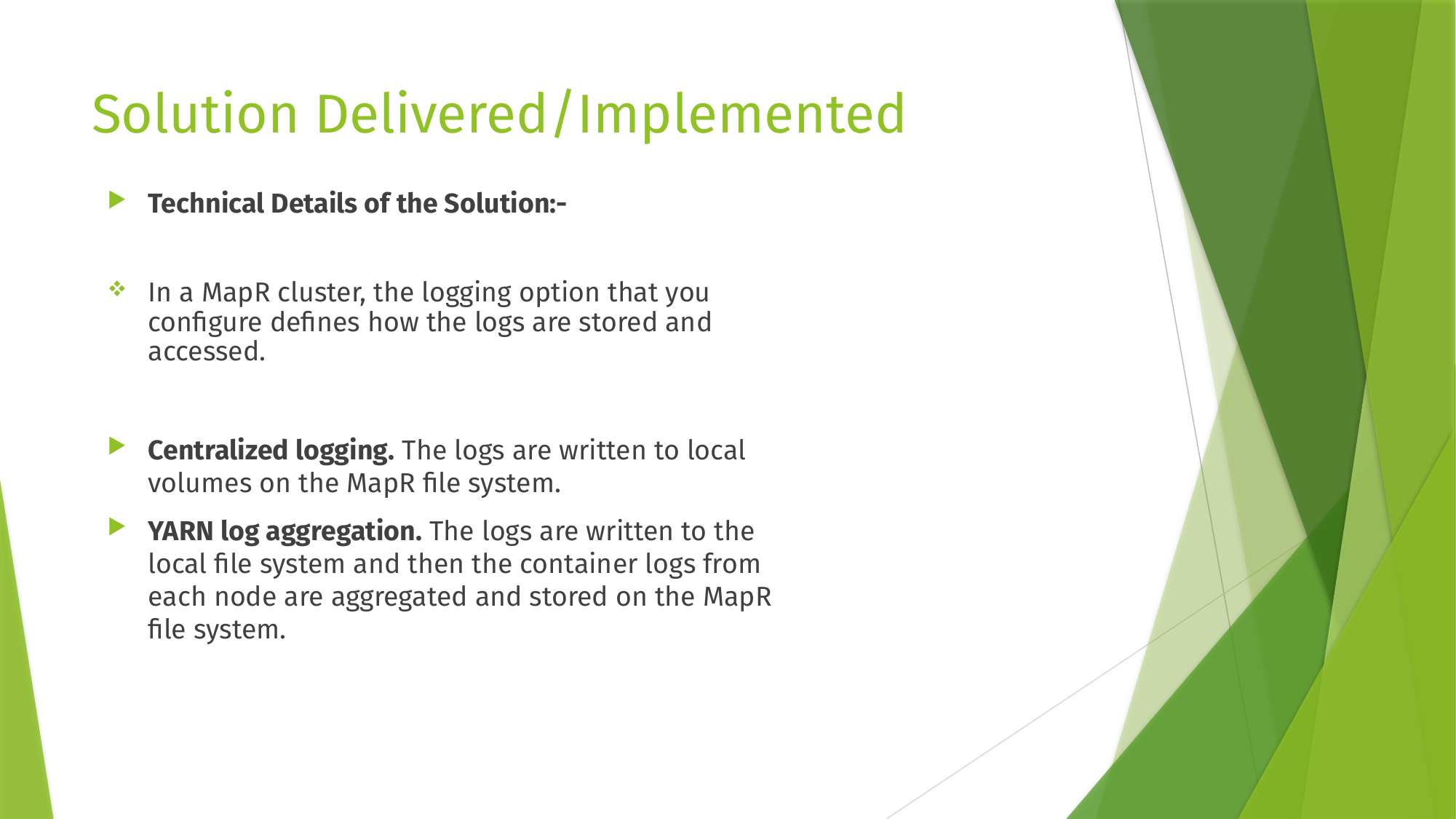

# Solution Delivered/Implemented
Technical Details of the Solution:-

In a MapR cluster, the logging option that you configure defines how the logs are stored and accessed.

Centralized logging. The logs are written to local volumes on the MapR file system.
YARN log aggregation. The logs are written to the local file system and then the container logs from each node are aggregated and stored on the MapR file system.